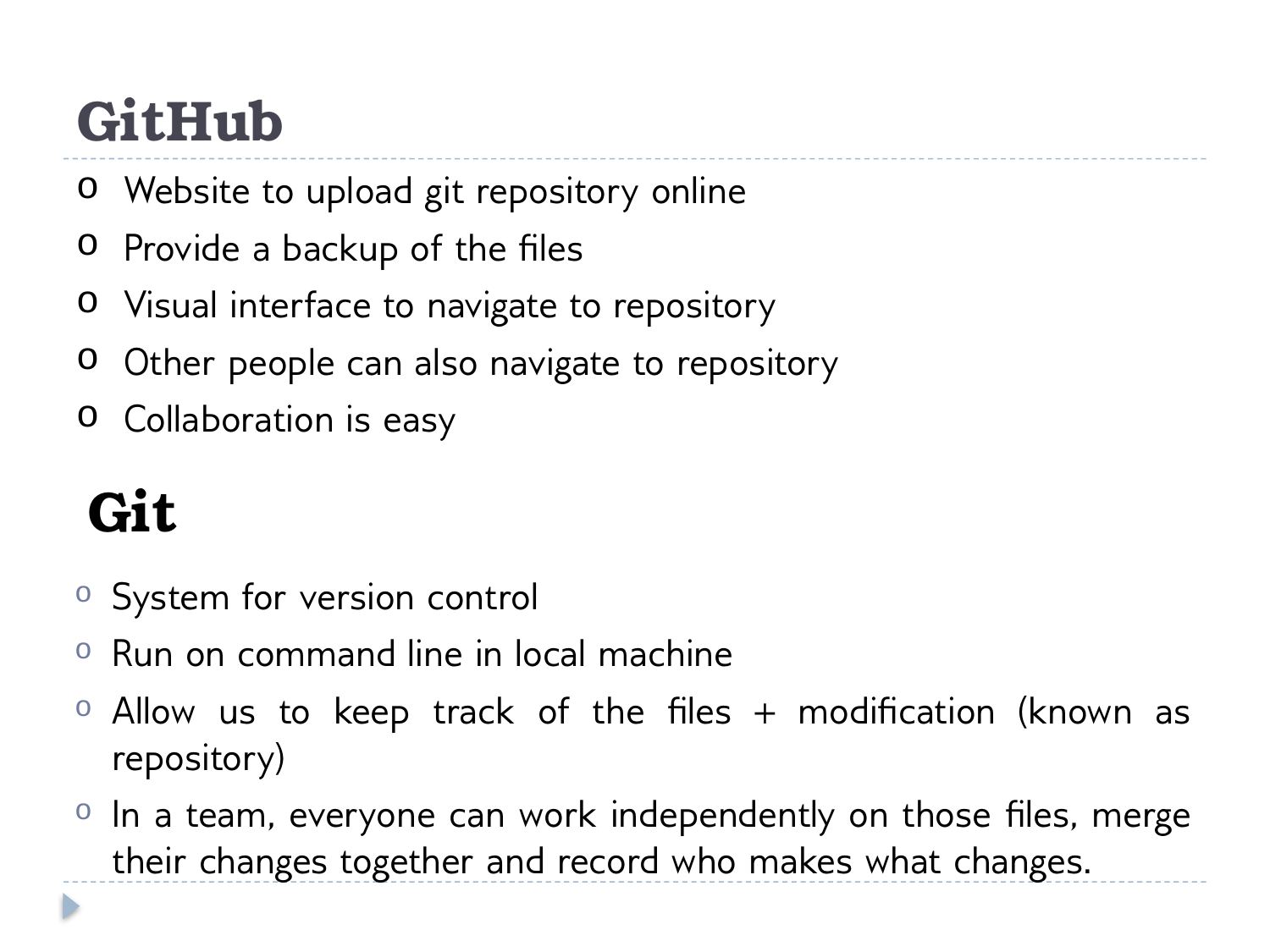

# GitHub
Website to upload git repository online
Provide a backup of the files
Visual interface to navigate to repository
Other people can also navigate to repository
Collaboration is easy
Git
System for version control
Run on command line in local machine
Allow us to keep track of the files + modification (known as repository)
In a team, everyone can work independently on those files, merge their changes together and record who makes what changes.